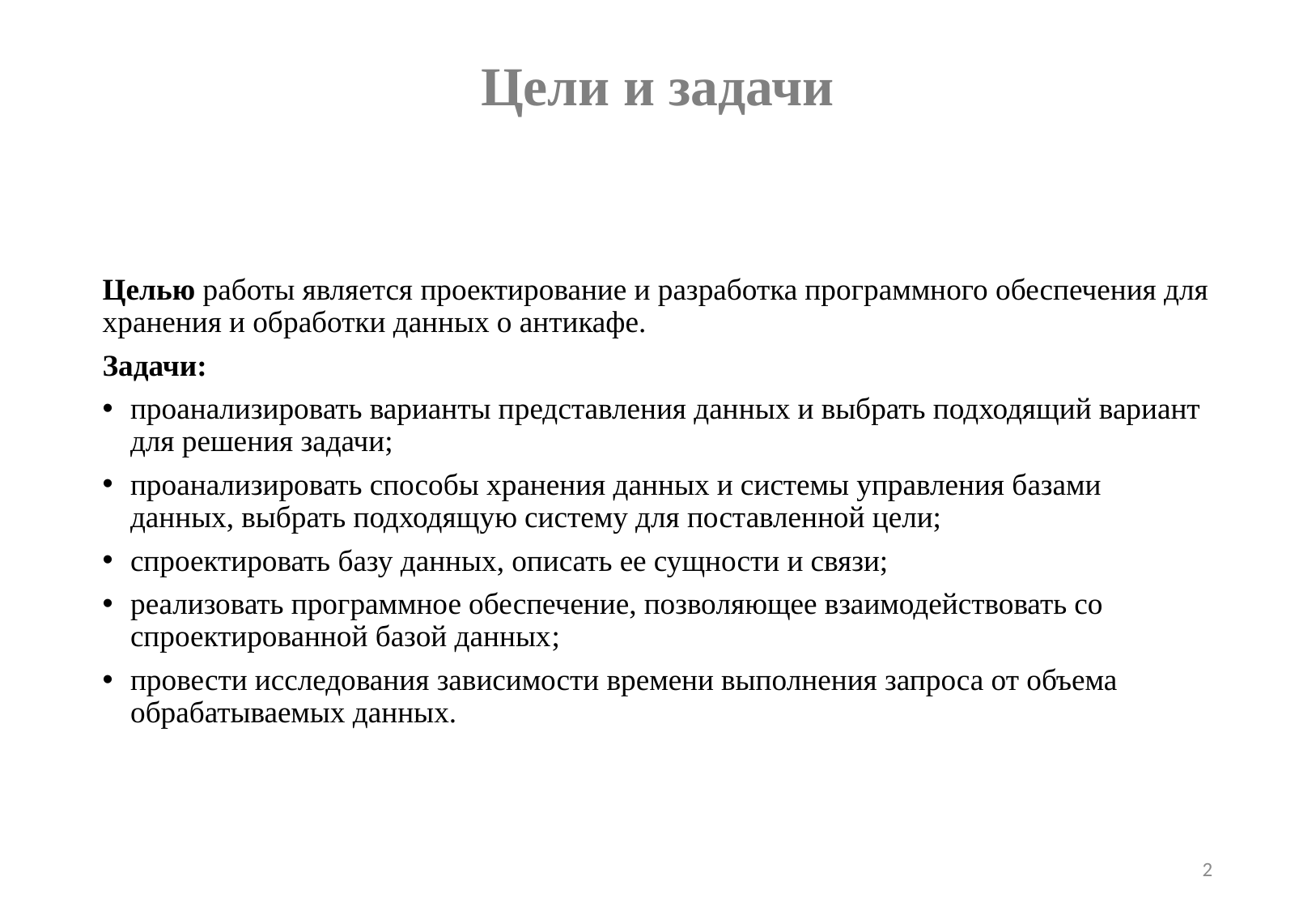

# Цели и задачи
Целью работы является проектирование и разработка программного обеспечения для хранения и обработки данных о антикафе.
Задачи:
проанализировать варианты представления данных и выбрать подходящий вариант для решения задачи;
проанализировать способы хранения данных и системы управления базами данных, выбрать подходящую систему для поставленной цели;
спроектировать базу данных, описать ее сущности и связи;
реализовать программное обеспечение, позволяющее взаимодействовать со спроектированной базой данных;
провести исследования зависимости времени выполнения запроса от объема обрабатываемых данных.
2